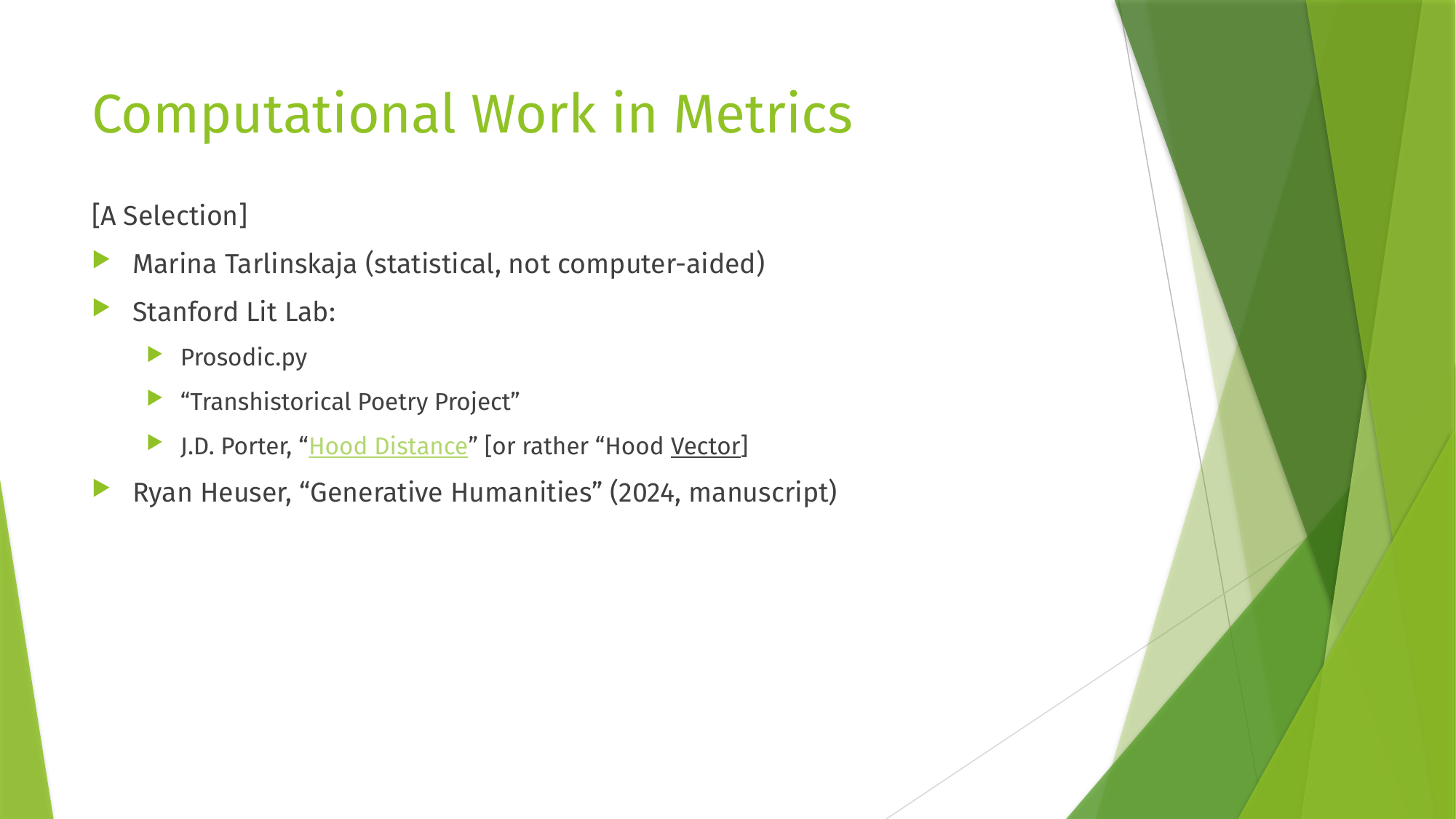

# Computational Work in Metrics
[A Selection]
Marina Tarlinskaja (statistical, not computer-aided)
Stanford Lit Lab:
Prosodic.py
“Transhistorical Poetry Project”
J.D. Porter, “Hood Distance” [or rather “Hood Vector]
Ryan Heuser, “Generative Humanities” (2024, manuscript)